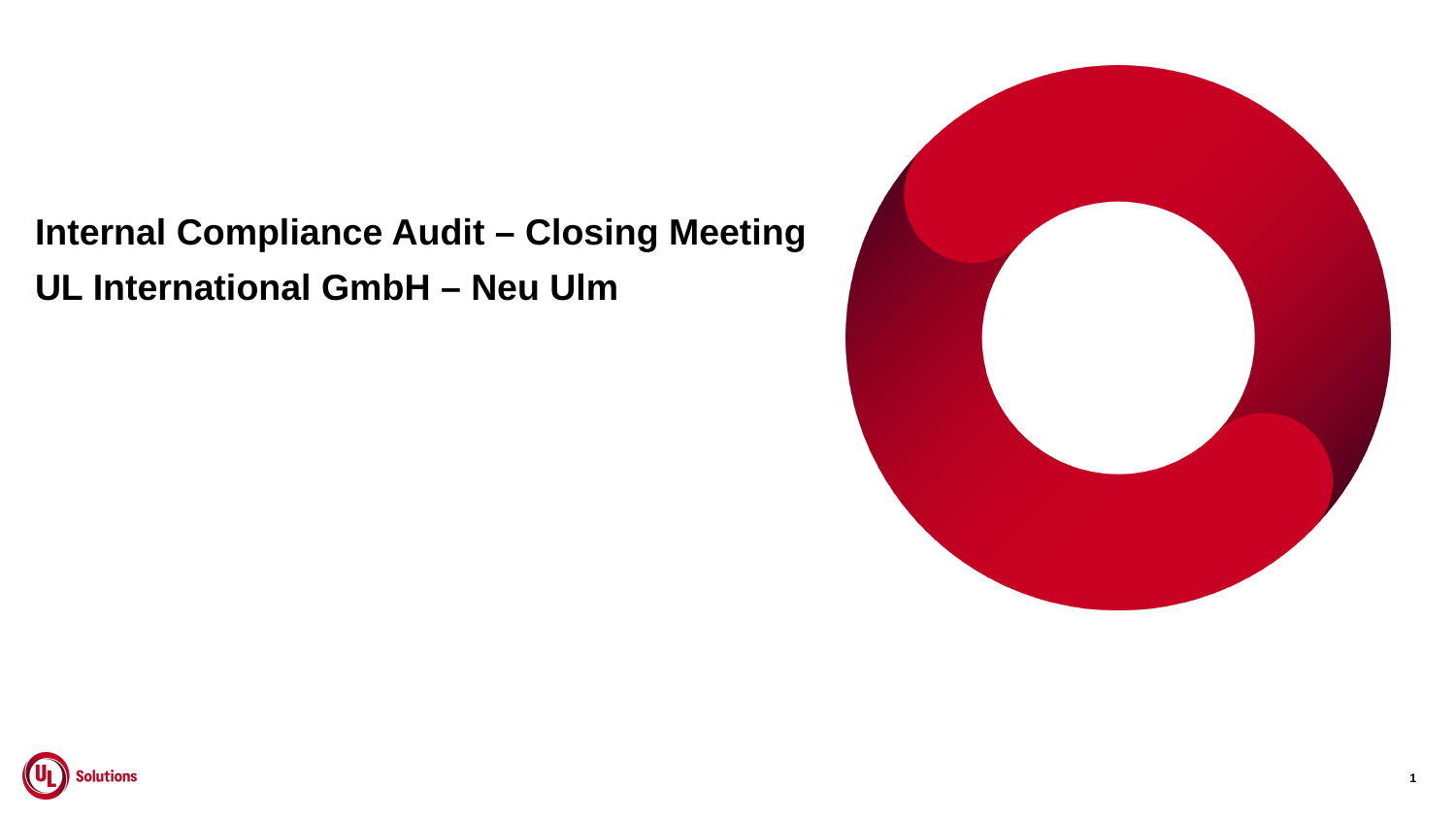

Internal Compliance Audit – Closing Meeting
UL International GmbH – Neu Ulm
1